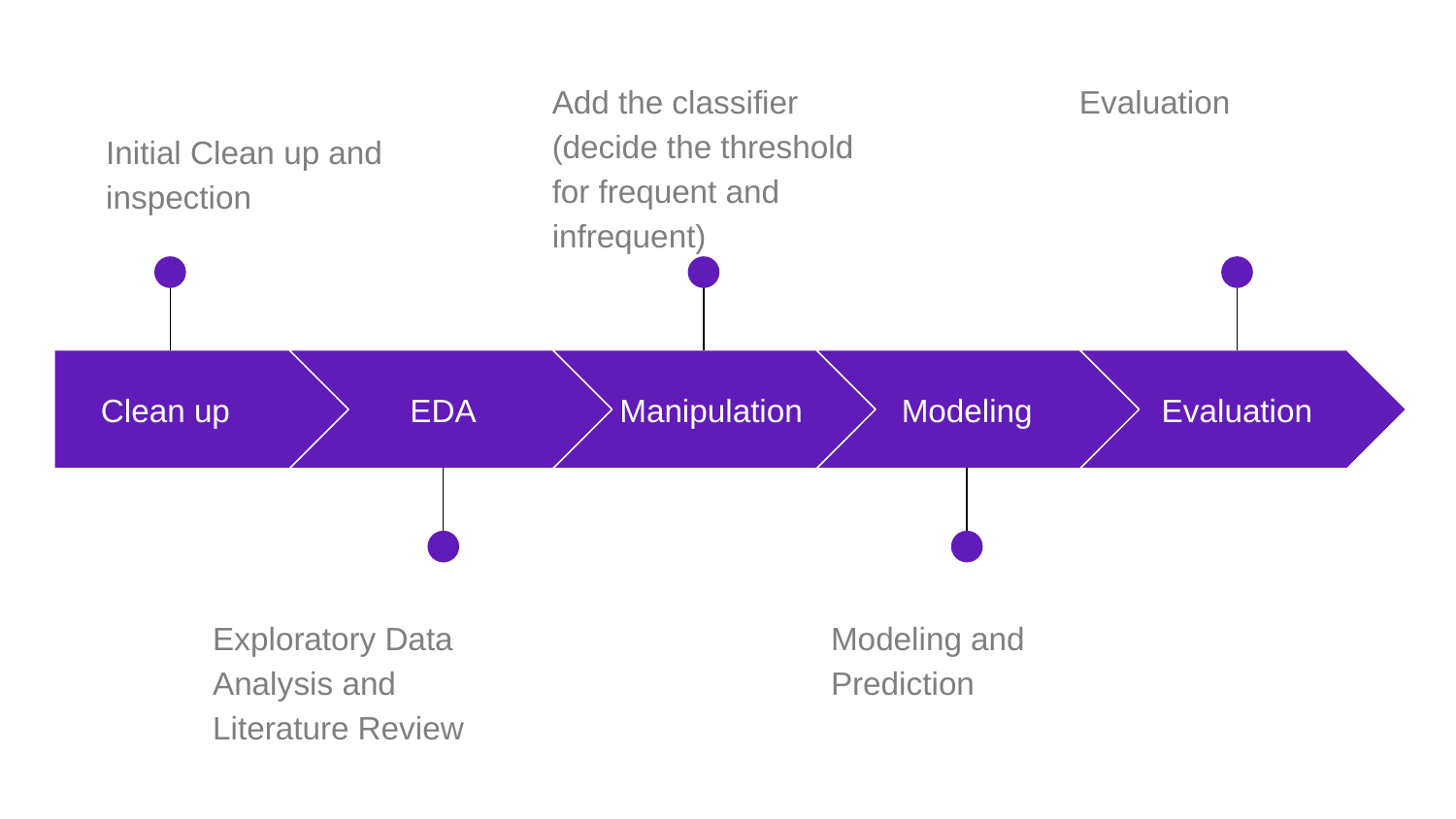

Evaluation
Add the classifier (decide the threshold for frequent and infrequent)
Initial Clean up and inspection

Clean up
EDA
Manipulation
Modeling
Evaluation

Exploratory Data Analysis and Literature Review
Modeling and Prediction